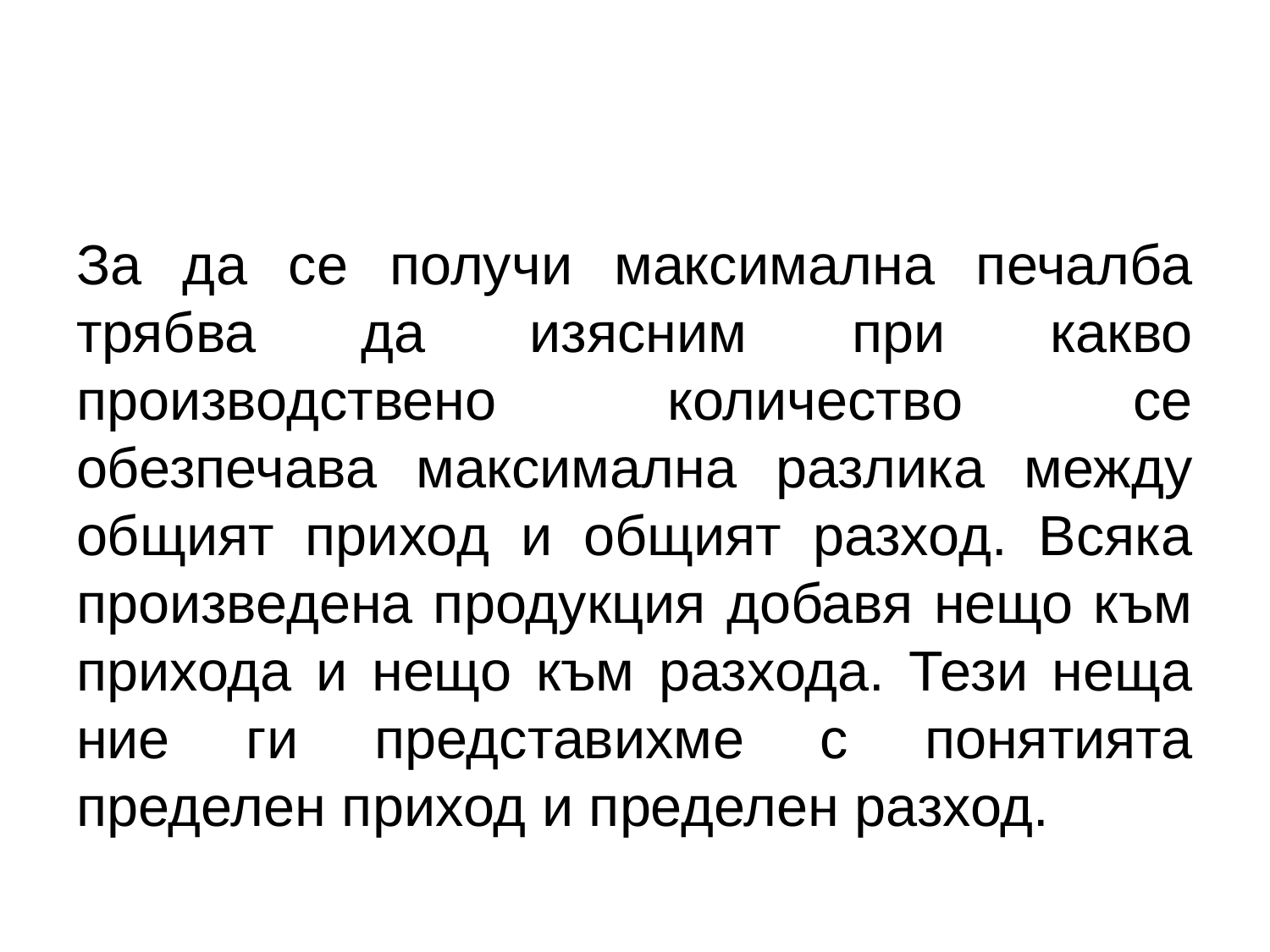

#
За да се получи максимална печалба трябва да изясним при какво производствено количество се обезпечава максимална разлика между общият приход и общият разход. Всяка произведена продукция добавя нещо към прихода и нещо към разхода. Тези неща ние ги представихме с понятията пределен приход и пределен разход.